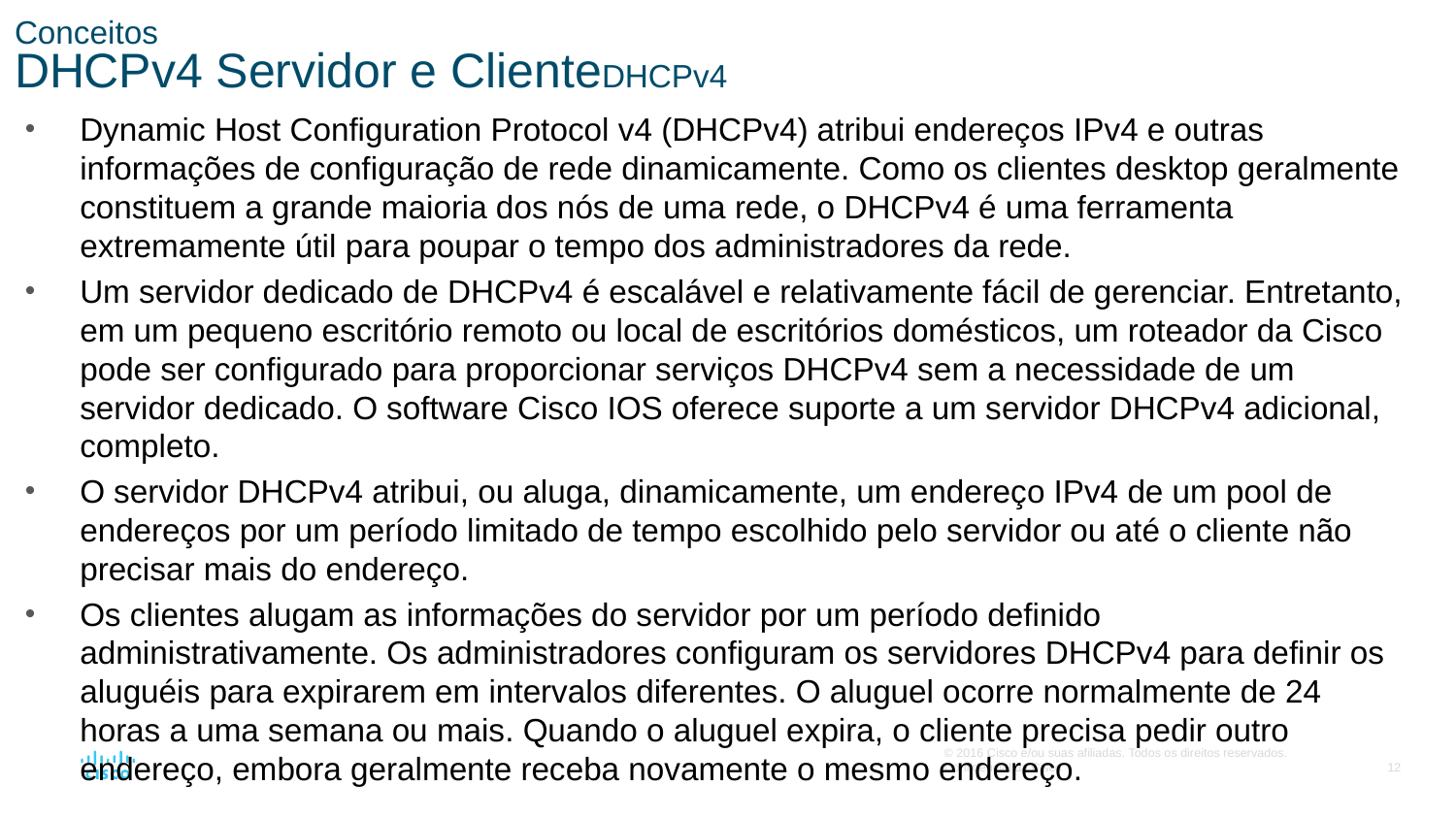

# Conceitos DHCPv4 Servidor e ClienteDHCPv4
Dynamic Host Configuration Protocol v4 (DHCPv4) atribui endereços IPv4 e outras informações de configuração de rede dinamicamente. Como os clientes desktop geralmente constituem a grande maioria dos nós de uma rede, o DHCPv4 é uma ferramenta extremamente útil para poupar o tempo dos administradores da rede.
Um servidor dedicado de DHCPv4 é escalável e relativamente fácil de gerenciar. Entretanto, em um pequeno escritório remoto ou local de escritórios domésticos, um roteador da Cisco pode ser configurado para proporcionar serviços DHCPv4 sem a necessidade de um servidor dedicado. O software Cisco IOS oferece suporte a um servidor DHCPv4 adicional, completo.
O servidor DHCPv4 atribui, ou aluga, dinamicamente, um endereço IPv4 de um pool de endereços por um período limitado de tempo escolhido pelo servidor ou até o cliente não precisar mais do endereço.
Os clientes alugam as informações do servidor por um período definido administrativamente. Os administradores configuram os servidores DHCPv4 para definir os aluguéis para expirarem em intervalos diferentes. O aluguel ocorre normalmente de 24 horas a uma semana ou mais. Quando o aluguel expira, o cliente precisa pedir outro endereço, embora geralmente receba novamente o mesmo endereço.